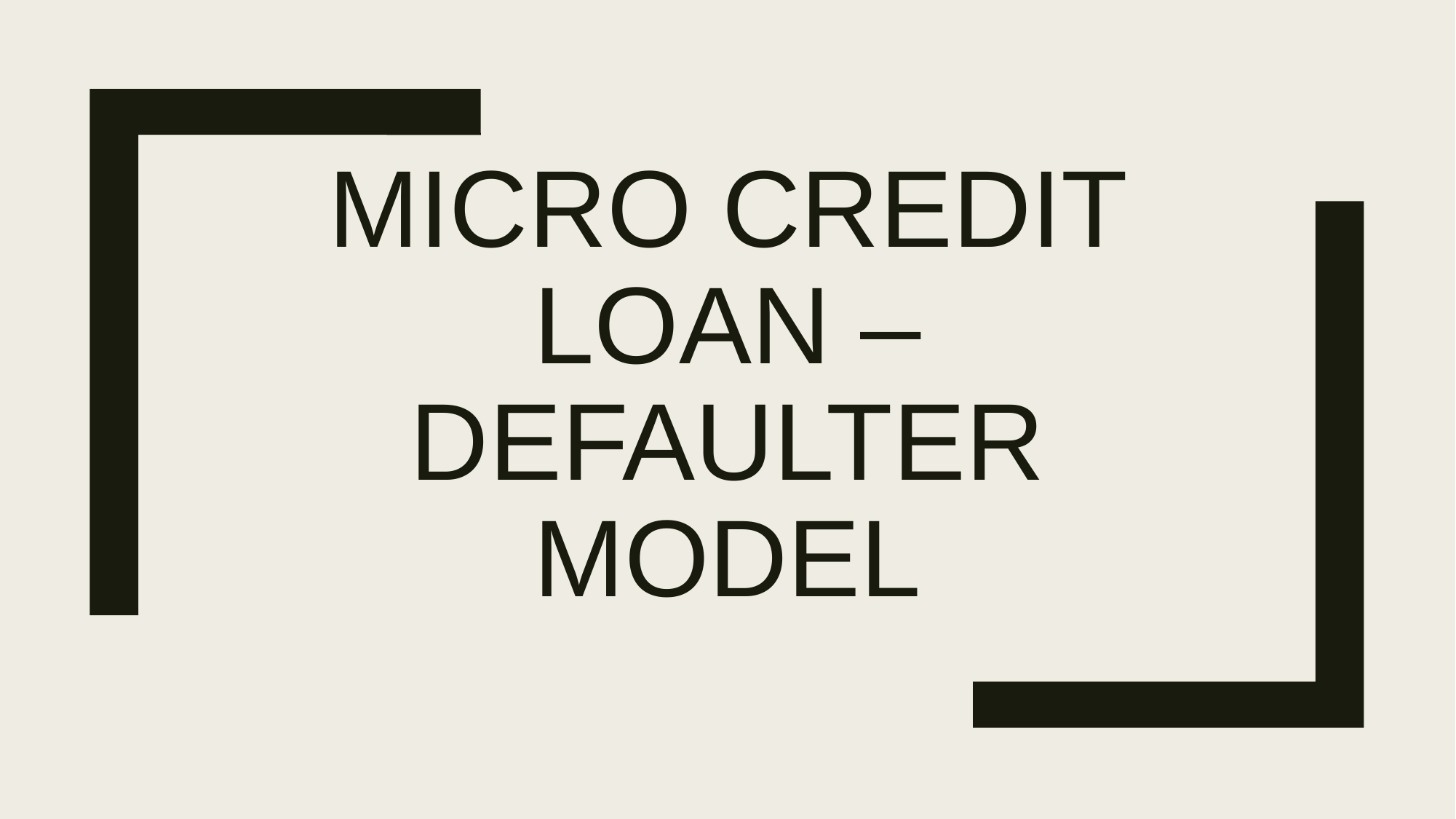

# MICRO CREDIT LOAN – DEFAULTER MODEL